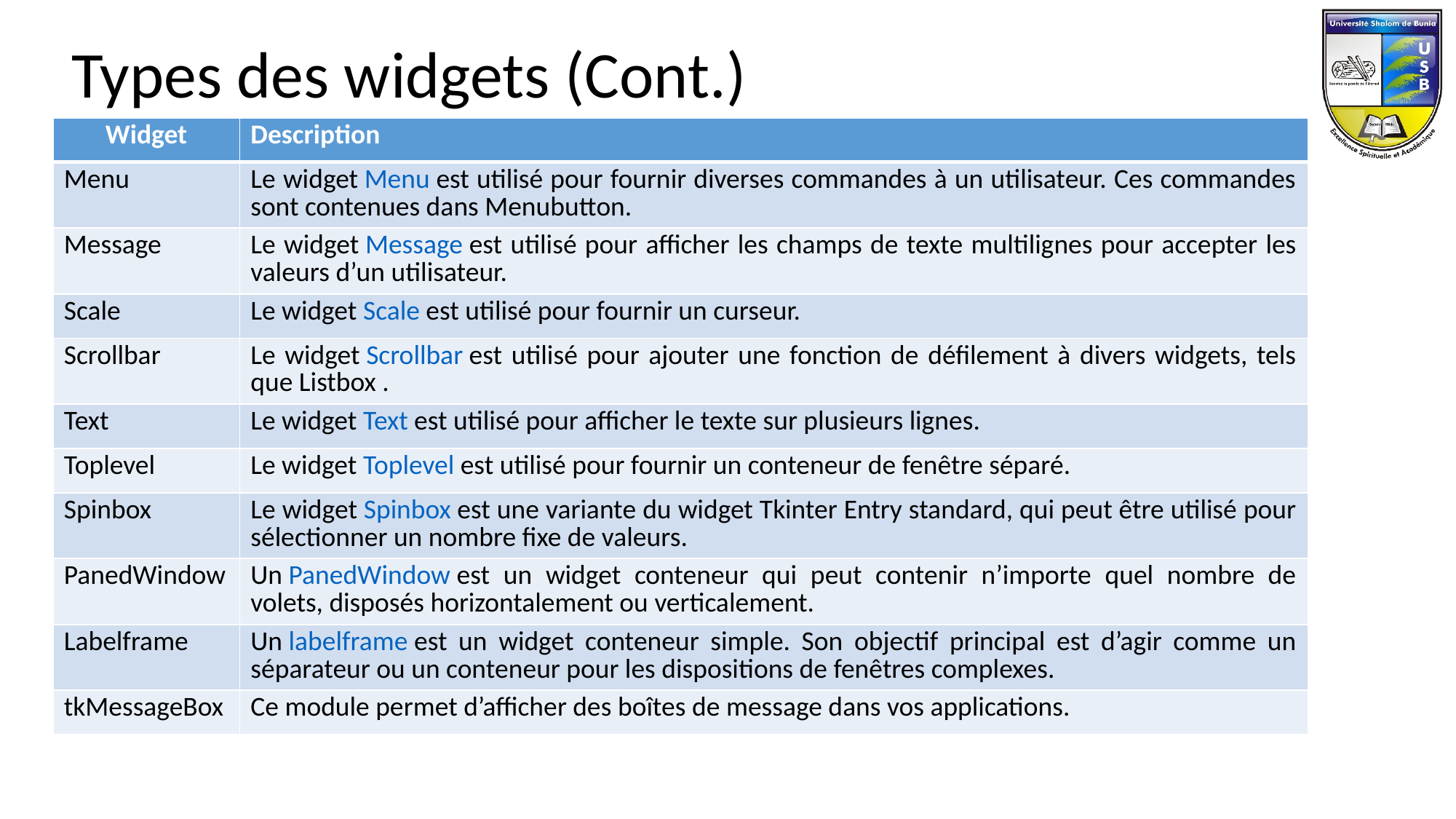

# Types des widgets (Cont.)
| Widget | Description |
| --- | --- |
| Menu | Le widget Menu est utilisé pour fournir diverses commandes à un utilisateur. Ces commandes sont contenues dans Menubutton. |
| Message | Le widget Message est utilisé pour afficher les champs de texte multilignes pour accepter les valeurs d’un utilisateur. |
| Scale | Le widget Scale est utilisé pour fournir un curseur. |
| Scrollbar | Le widget Scrollbar est utilisé pour ajouter une fonction de défilement à divers widgets, tels que Listbox . |
| Text | Le widget Text est utilisé pour afficher le texte sur plusieurs lignes. |
| Toplevel | Le widget Toplevel est utilisé pour fournir un conteneur de fenêtre séparé. |
| Spinbox | Le widget Spinbox est une variante du widget Tkinter Entry standard, qui peut être utilisé pour sélectionner un nombre fixe de valeurs. |
| PanedWindow | Un PanedWindow est un widget conteneur qui peut contenir n’importe quel nombre de volets, disposés horizontalement ou verticalement. |
| Labelframe | Un labelframe est un widget conteneur simple. Son objectif principal est d’agir comme un séparateur ou un conteneur pour les dispositions de fenêtres complexes. |
| tkMessageBox | Ce module permet d’afficher des boîtes de message dans vos applications. |